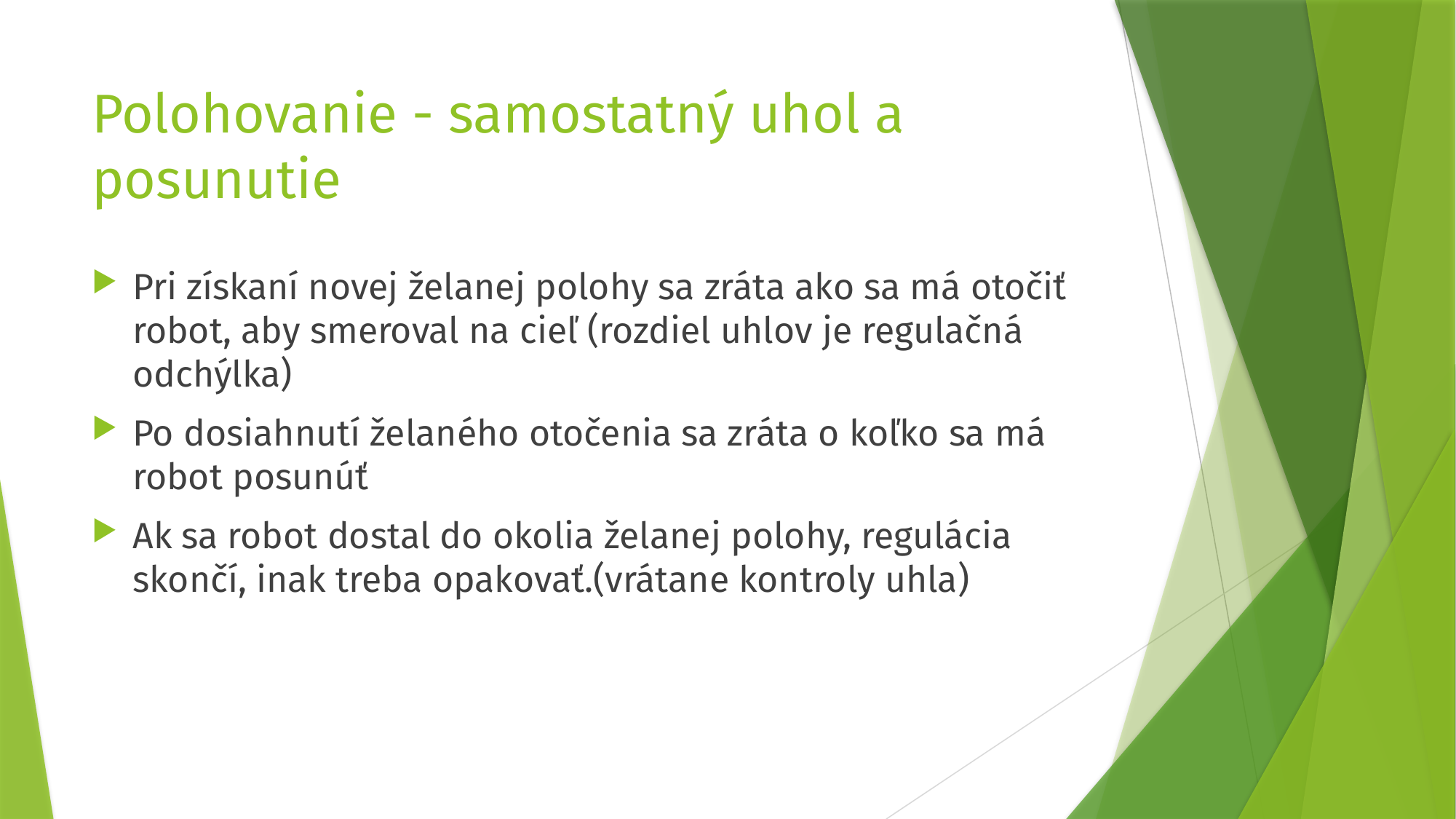

# Polohovanie - samostatný uhol a posunutie
Pri získaní novej želanej polohy sa zráta ako sa má otočiť robot, aby smeroval na cieľ (rozdiel uhlov je regulačná odchýlka)
Po dosiahnutí želaného otočenia sa zráta o koľko sa má robot posunúť
Ak sa robot dostal do okolia želanej polohy, regulácia skončí, inak treba opakovať.(vrátane kontroly uhla)